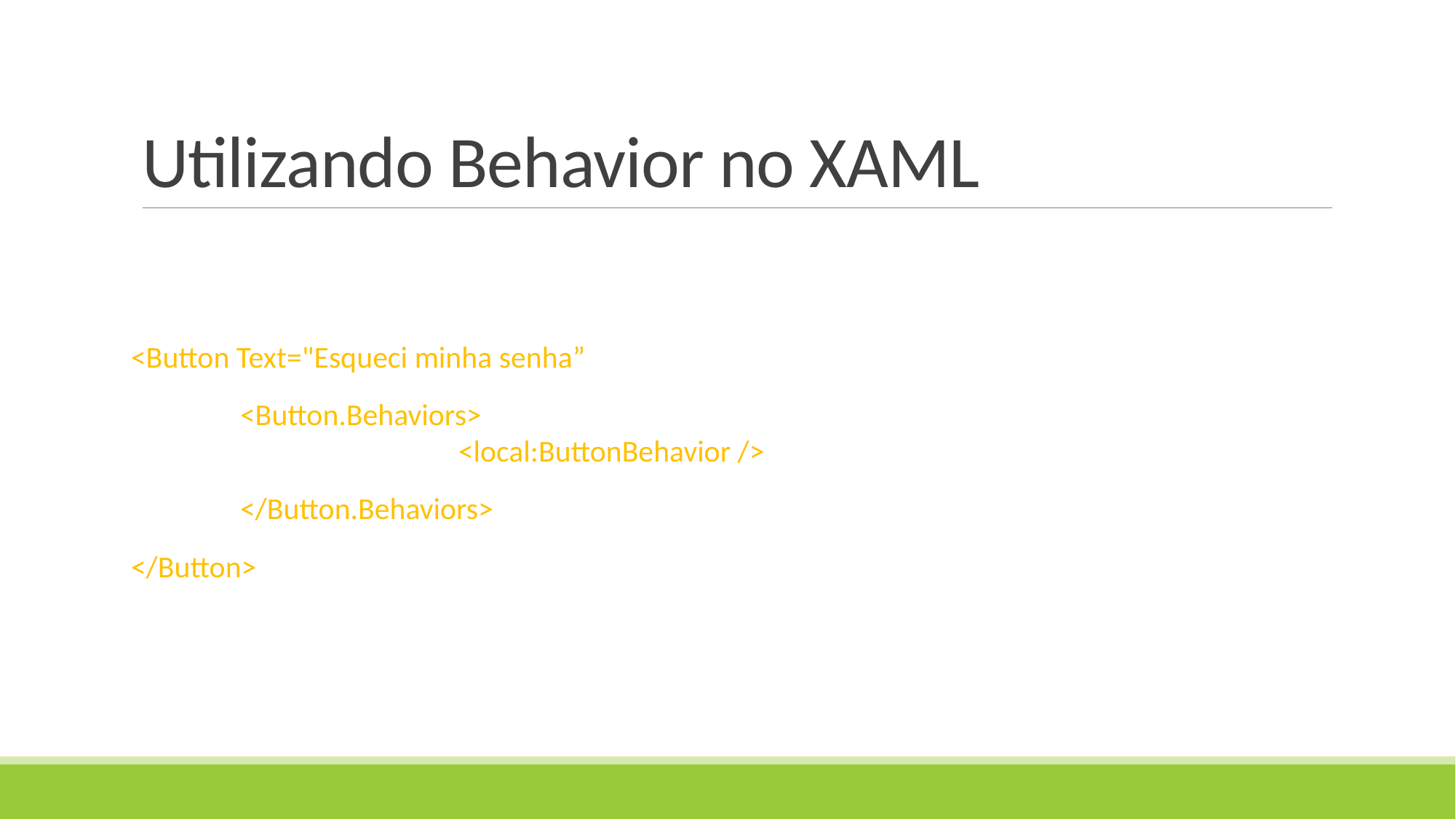

# Utilizando Behavior no XAML
<Button Text="Esqueci minha senha”
	<Button.Behaviors>						  				<local:ButtonBehavior />
	</Button.Behaviors>
</Button>